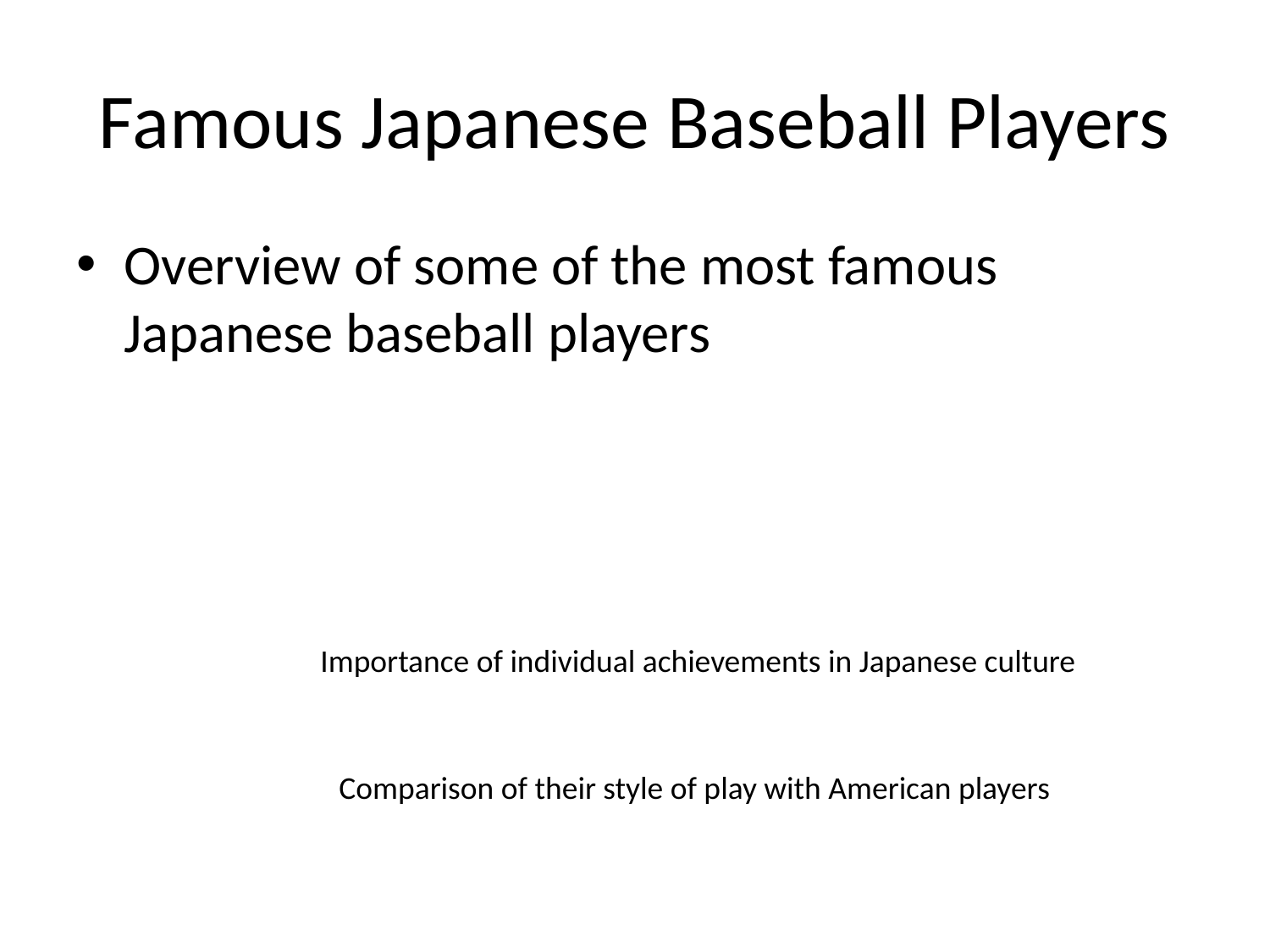

# Famous Japanese Baseball Players
Overview of some of the most famous Japanese baseball players
Importance of individual achievements in Japanese culture
Comparison of their style of play with American players